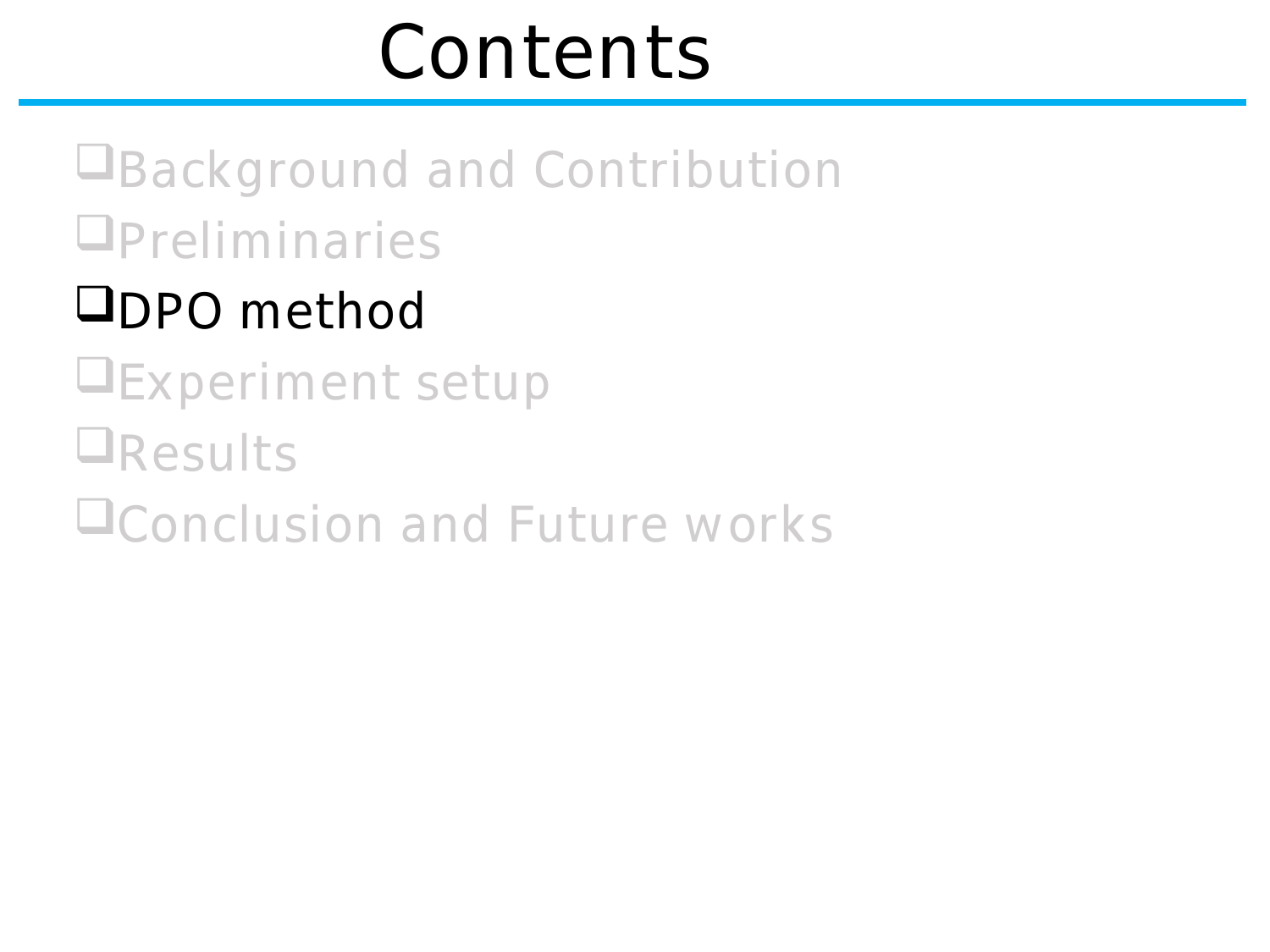

# Contents

Background and Contribution
Preliminaries
DPO method
Experiment setup
Results
Conclusion and Future works